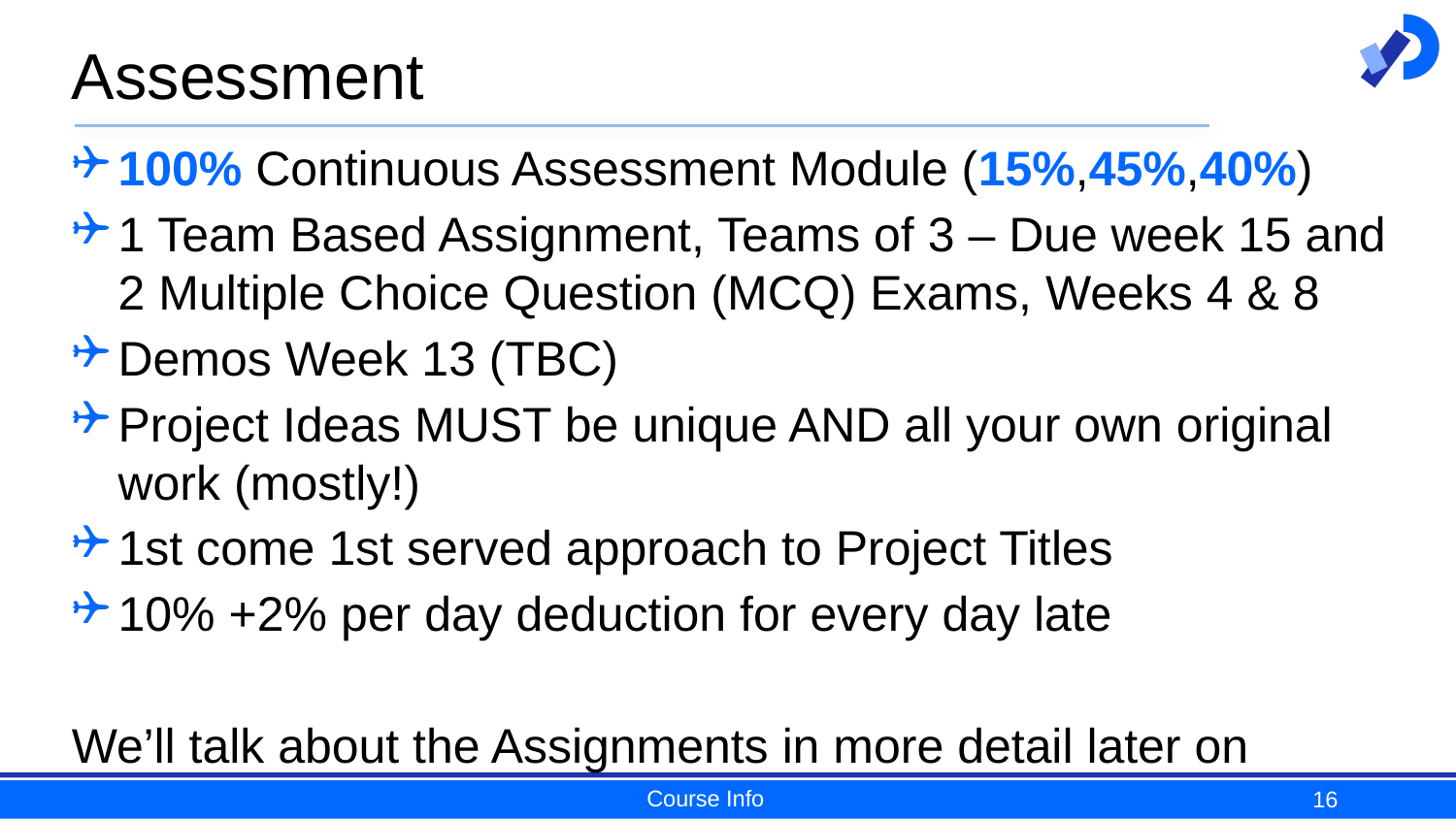

# Assessment
100% Continuous Assessment Module (15%,45%,40%)
1 Team Based Assignment, Teams of 3 – Due week 15 and 2 Multiple Choice Question (MCQ) Exams, Weeks 4 & 8
Demos Week 13 (TBC)
Project Ideas MUST be unique AND all your own original work (mostly!)
1st come 1st served approach to Project Titles
10% +2% per day deduction for every day late

We’ll talk about the Assignments in more detail later on

16
Course Info